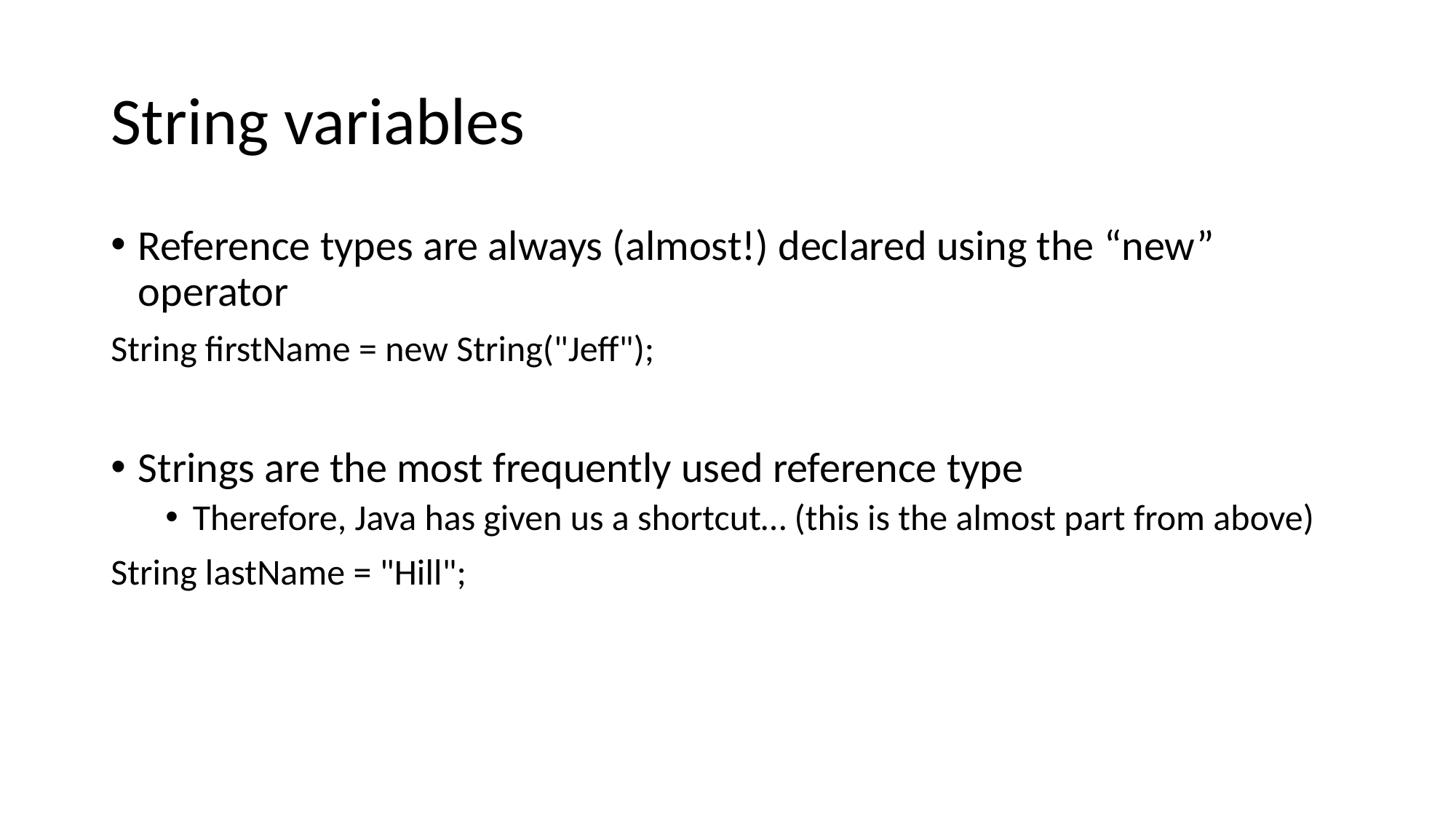

# String variables
Reference types are always (almost!) declared using the “new” operator
String firstName = new String("Jeff");

Strings are the most frequently used reference type
Therefore, Java has given us a shortcut… (this is the almost part from above)
String lastName = "Hill";